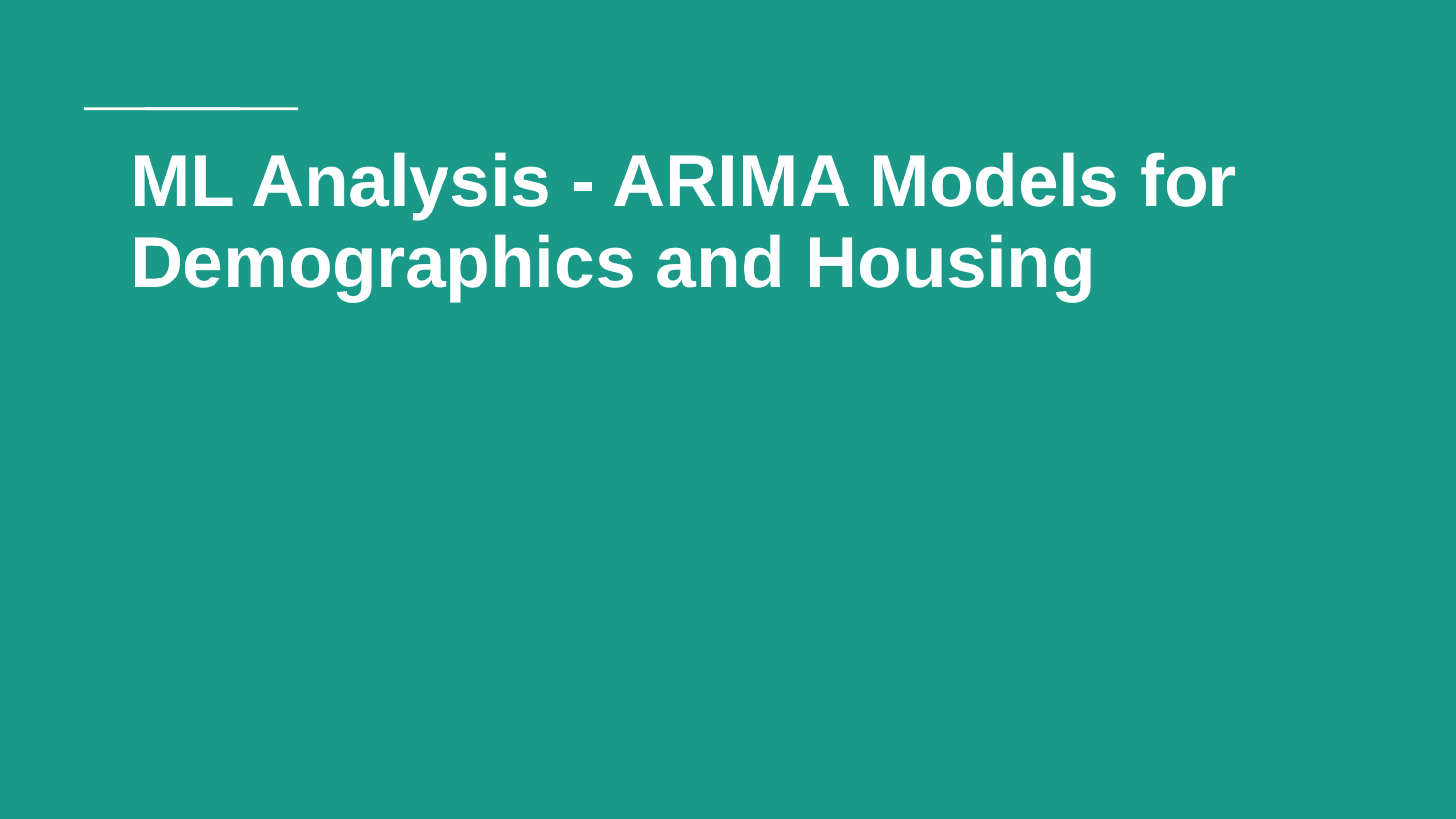

# ML Analysis - ARIMA Models for Demographics and Housing